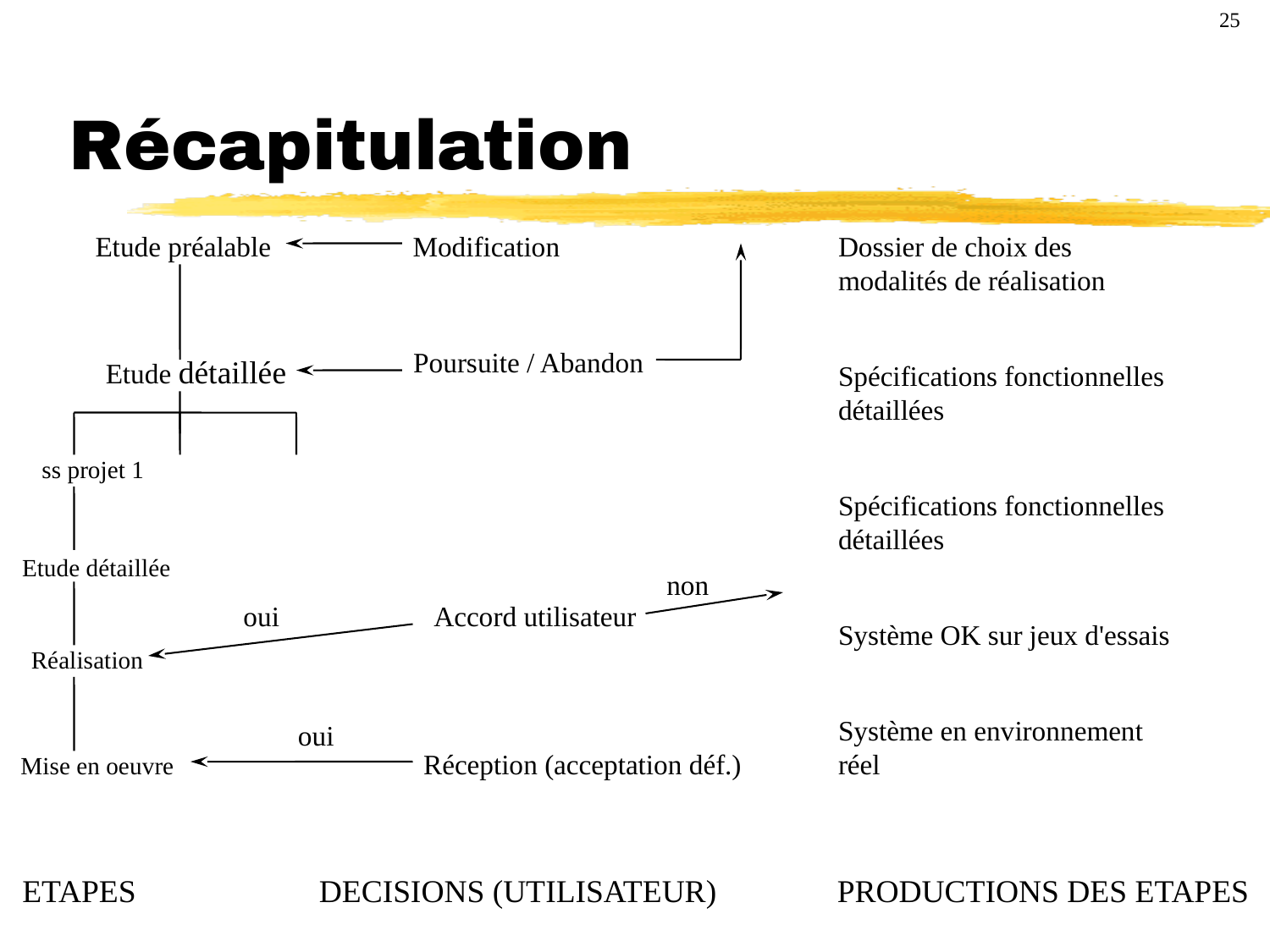

25
# Récapitulation
Etude préalable
Modification
Dossier de choix des modalités de réalisation

Spécifications fonctionnelles détaillées

Spécifications fonctionnelles détaillées

Système OK sur jeux d'essais

Système en environnement réel

Poursuite / Abandon
Etude détaillée

ss projet 1

Etude détaillée
non

oui
Accord utilisateur

Réalisation

oui
Réception (acceptation déf.)
Mise en oeuvre

ETAPES
DECISIONS (UTILISATEUR)
PRODUCTIONS DES ETAPES